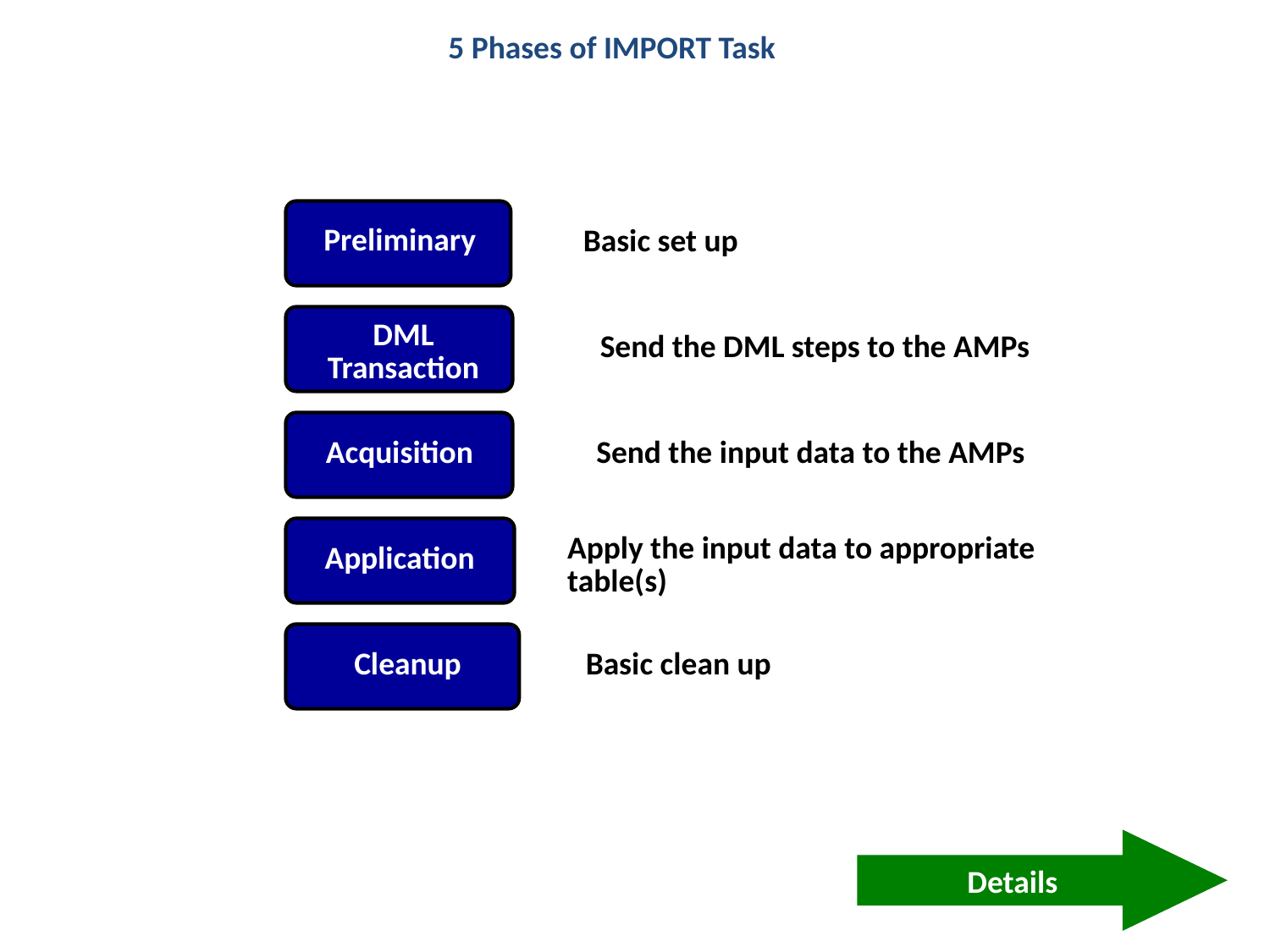

5 Phases of IMPORT Task

Preliminary
Basic set up

DML
Transaction
Send the DML steps to the AMPs

Acquisition
Send the input data to the AMPs

Apply the input data to appropriate table(s)
Application

Cleanup
Basic clean up
Details